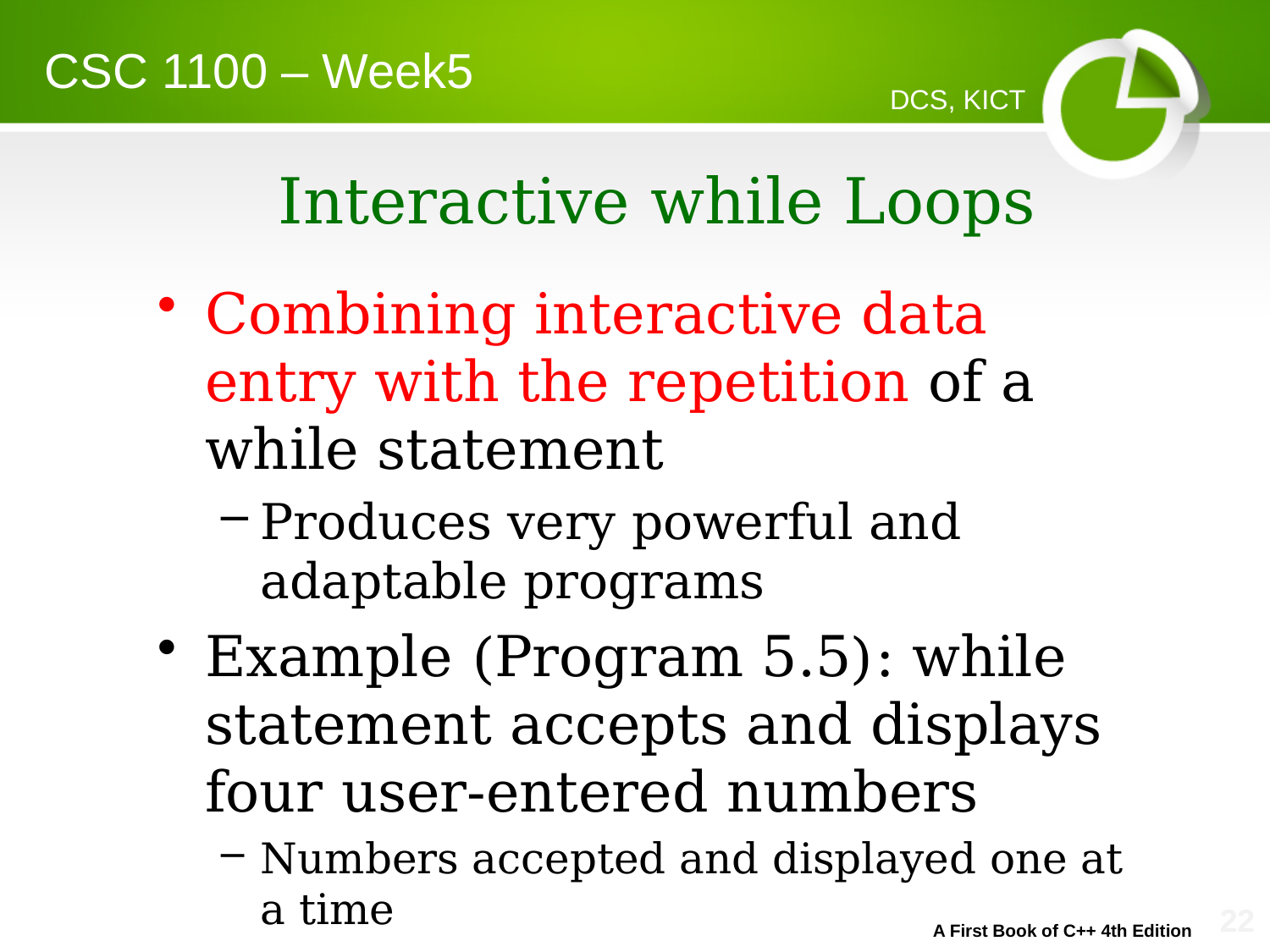

CSC 1100 – Week5
DCS, KICT
22
# Interactive while Loops
Combining interactive data entry with the repetition of a while statement
Produces very powerful and adaptable programs
Example (Program 5.5): while statement accepts and displays four user-entered numbers
Numbers accepted and displayed one at a time
22
A First Book of C++ 4th Edition